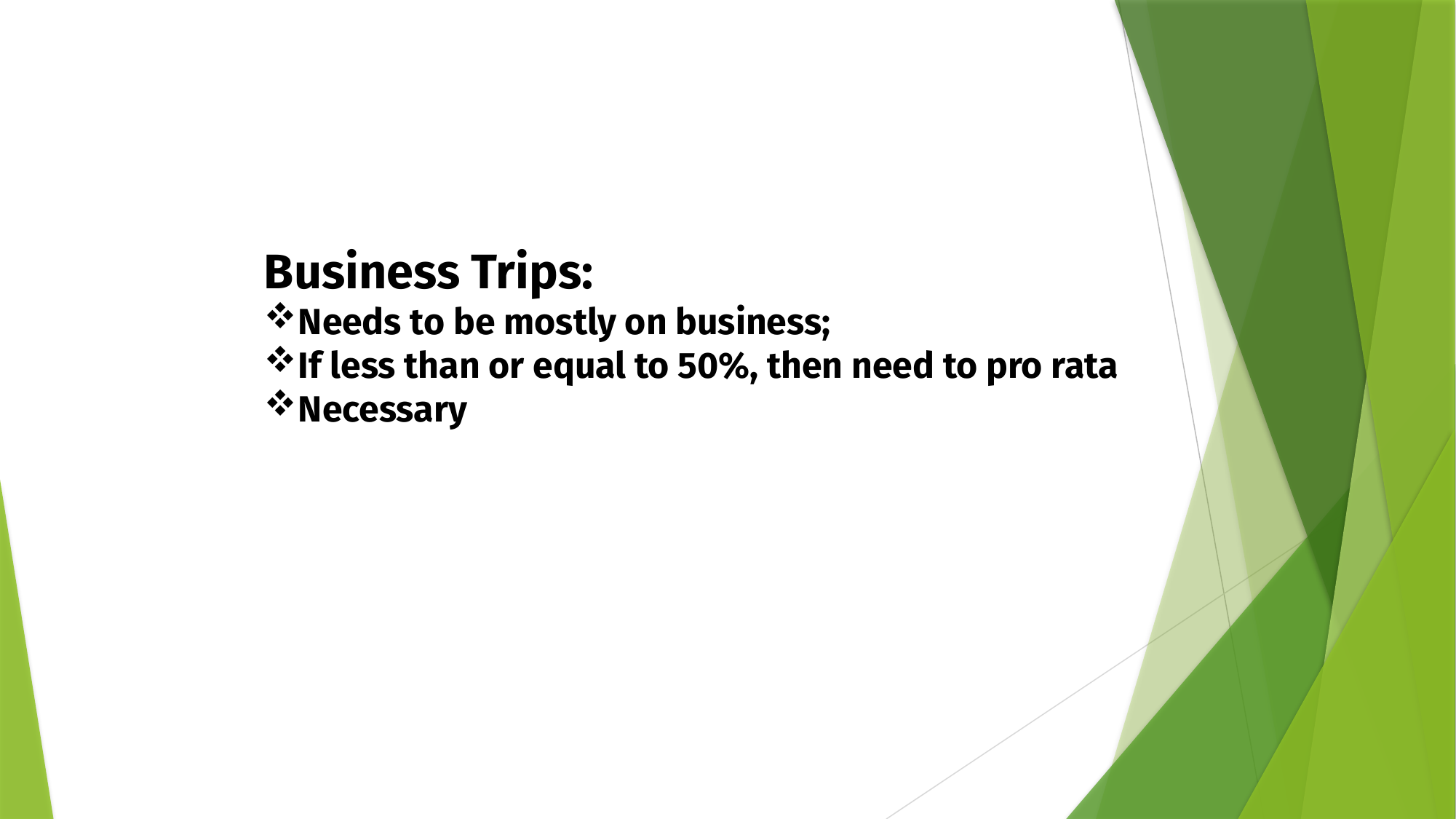

Business Trips:
Needs to be mostly on business;
If less than or equal to 50%, then need to pro rata
Necessary